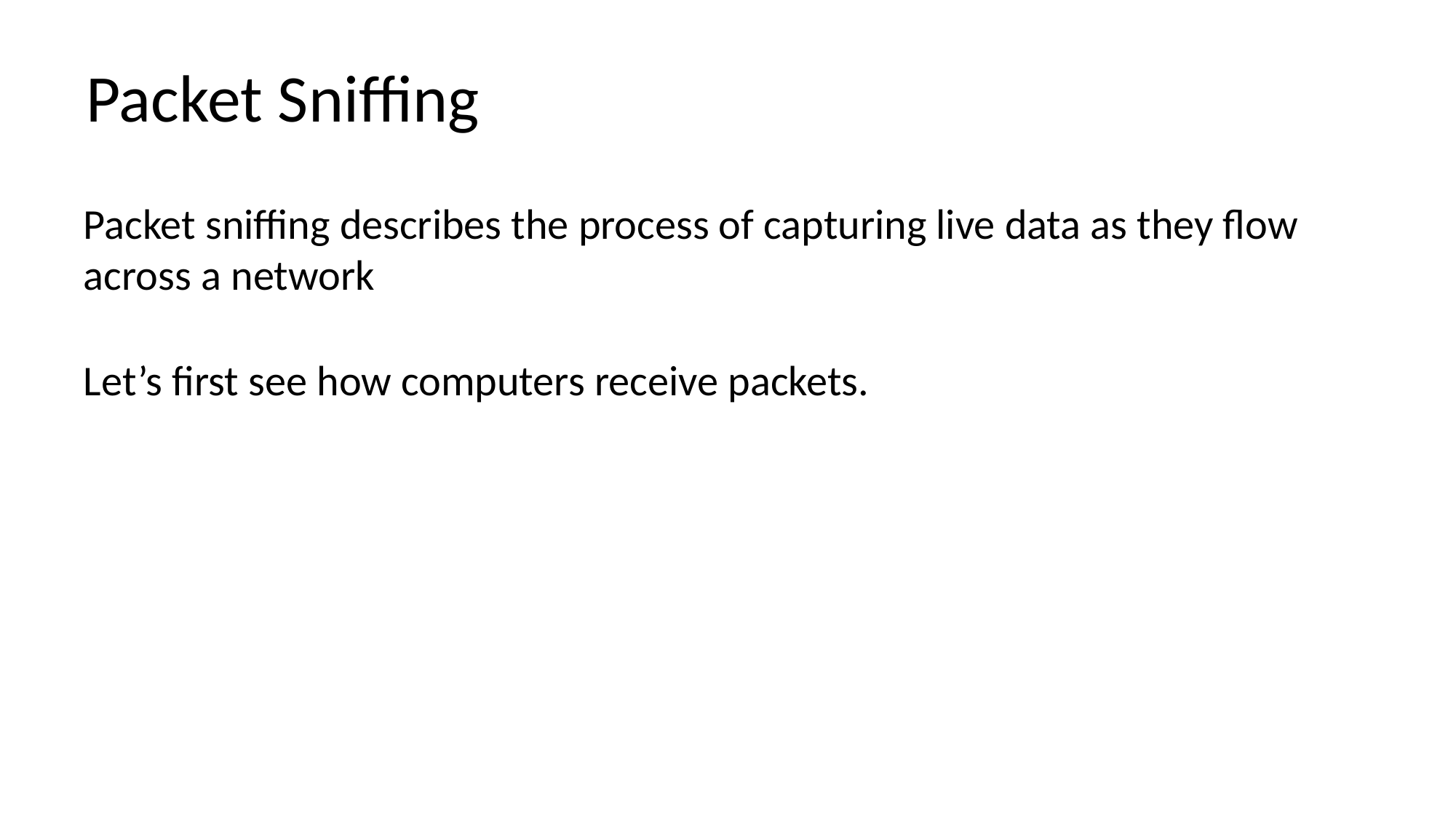

# Packet Sniffing
Packet sniffing describes the process of capturing live data as they flow across a network

Let’s first see how computers receive packets.